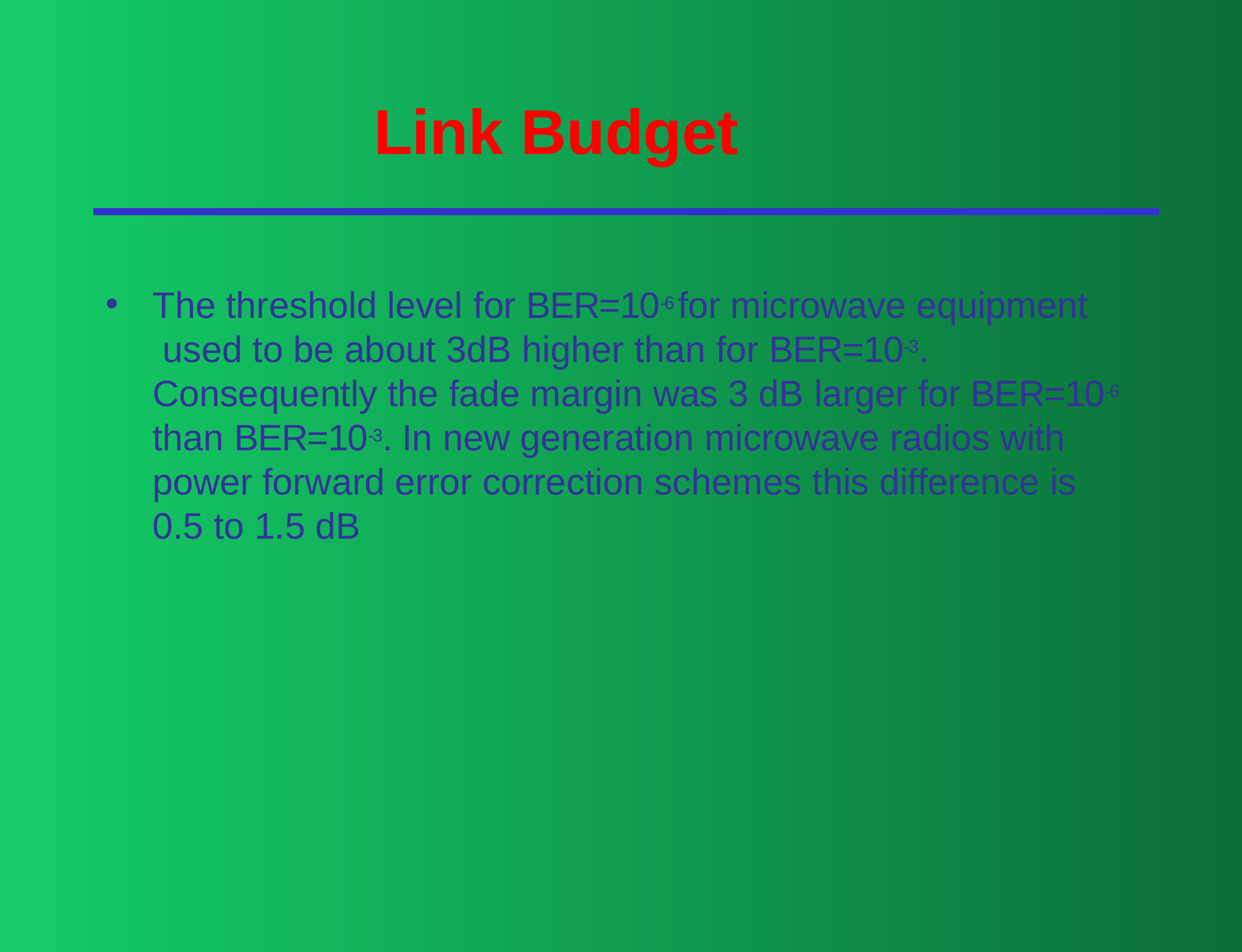

# Link Budget

•
The threshold level for BER=10-6 for microwave equipment  used to be about 3dB higher than for BER=10-3.
Consequently the fade margin was 3 dB larger for BER=10-6  than BER=10-3. In new generation microwave radios with  power forward error correction schemes this difference is
0.5 to 1.5 dB
24